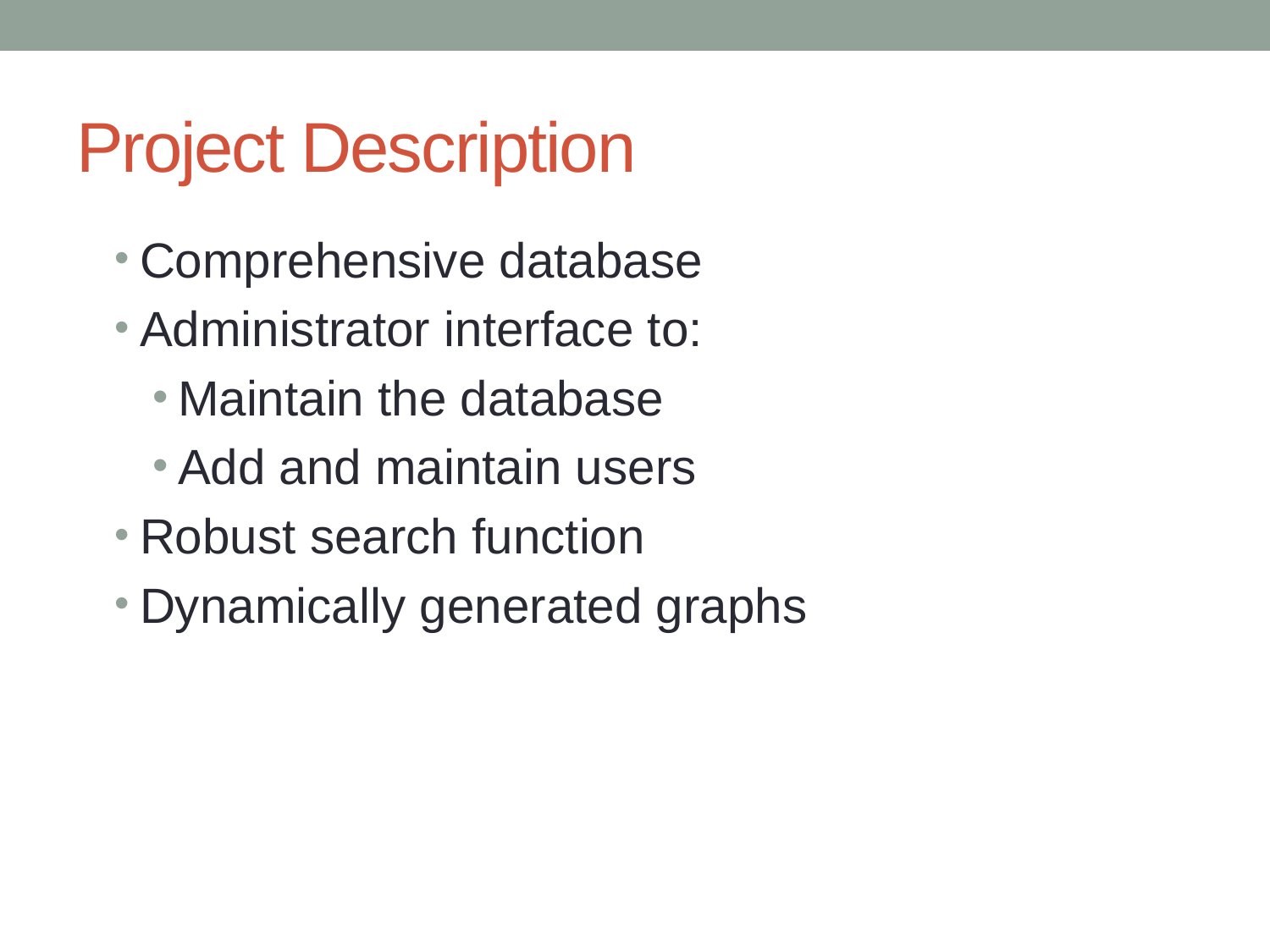

# Project Description
Comprehensive database
Administrator interface to:
Maintain the database
Add and maintain users
Robust search function
Dynamically generated graphs